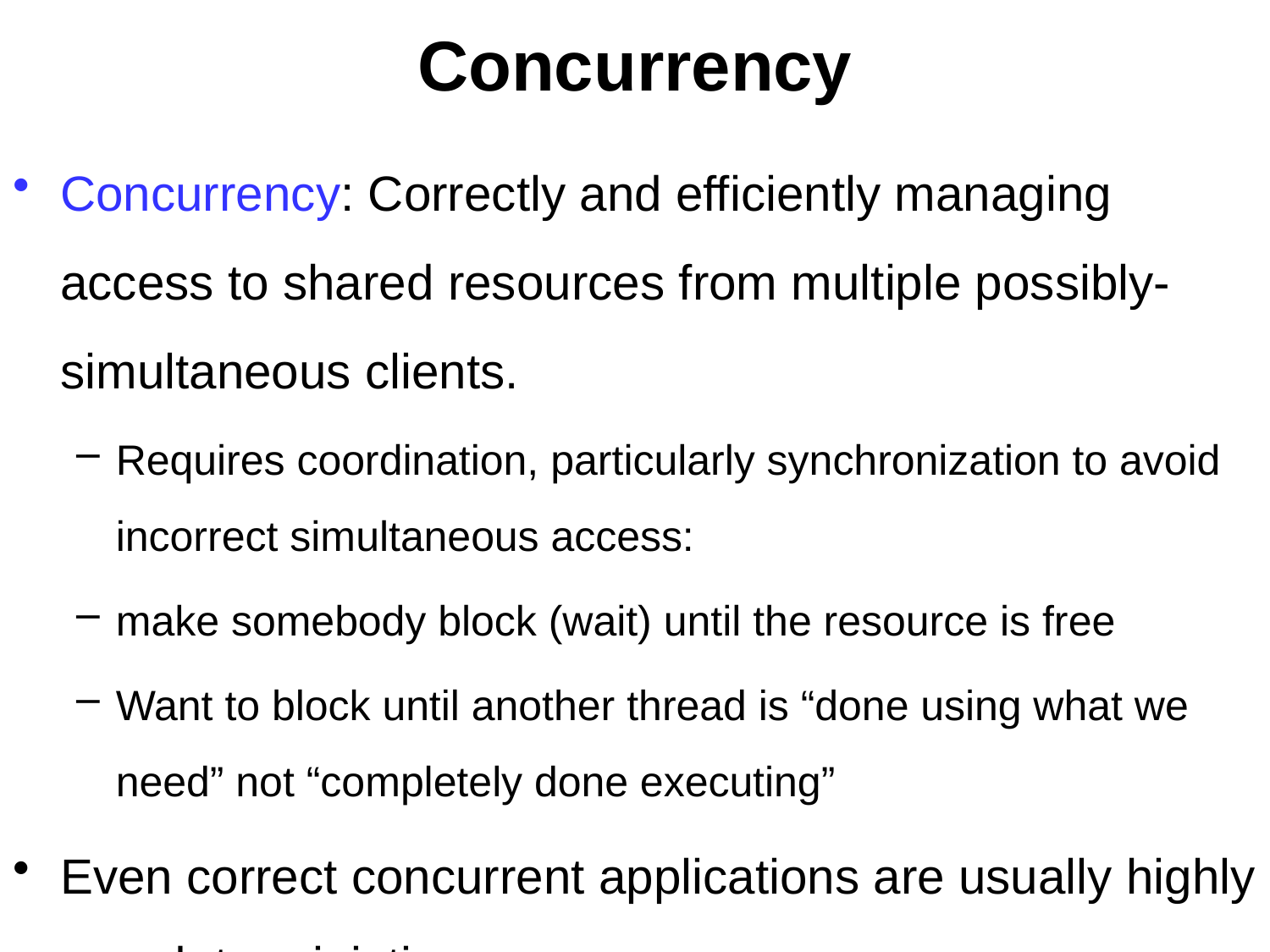

# Concurrency
Concurrency: Correctly and efficiently managing access to shared resources from multiple possibly-simultaneous clients.
Requires coordination, particularly synchronization to avoid incorrect simultaneous access:
make somebody block (wait) until the resource is free
Want to block until another thread is “done using what we need” not “completely done executing”
Even correct concurrent applications are usually highly non-deterministic
How threads are scheduled affects what operations happen first